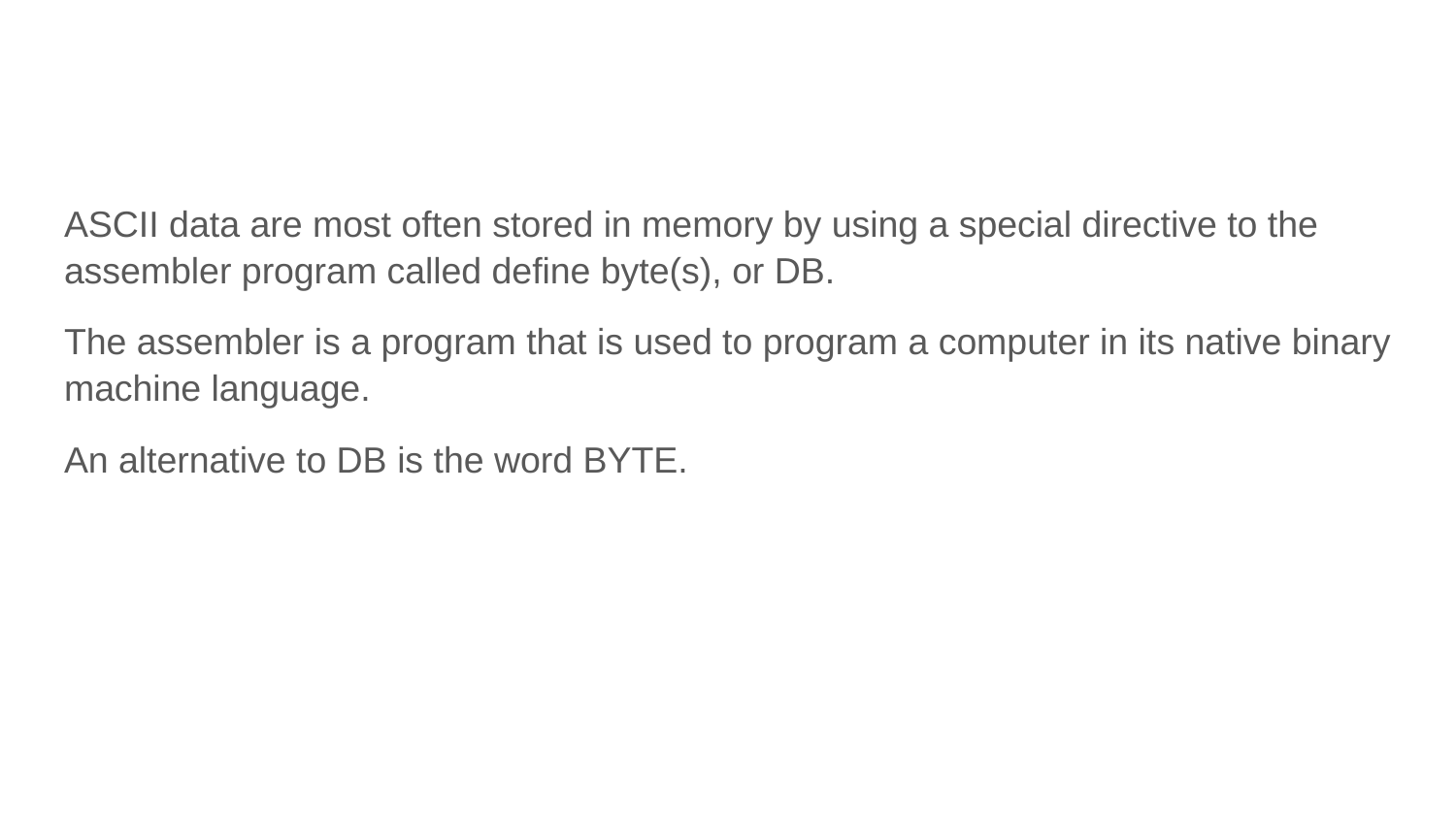

#
ASCII data are most often stored in memory by using a special directive to the assembler program called define byte(s), or DB.
The assembler is a program that is used to program a computer in its native binary machine language.
An alternative to DB is the word BYTE.